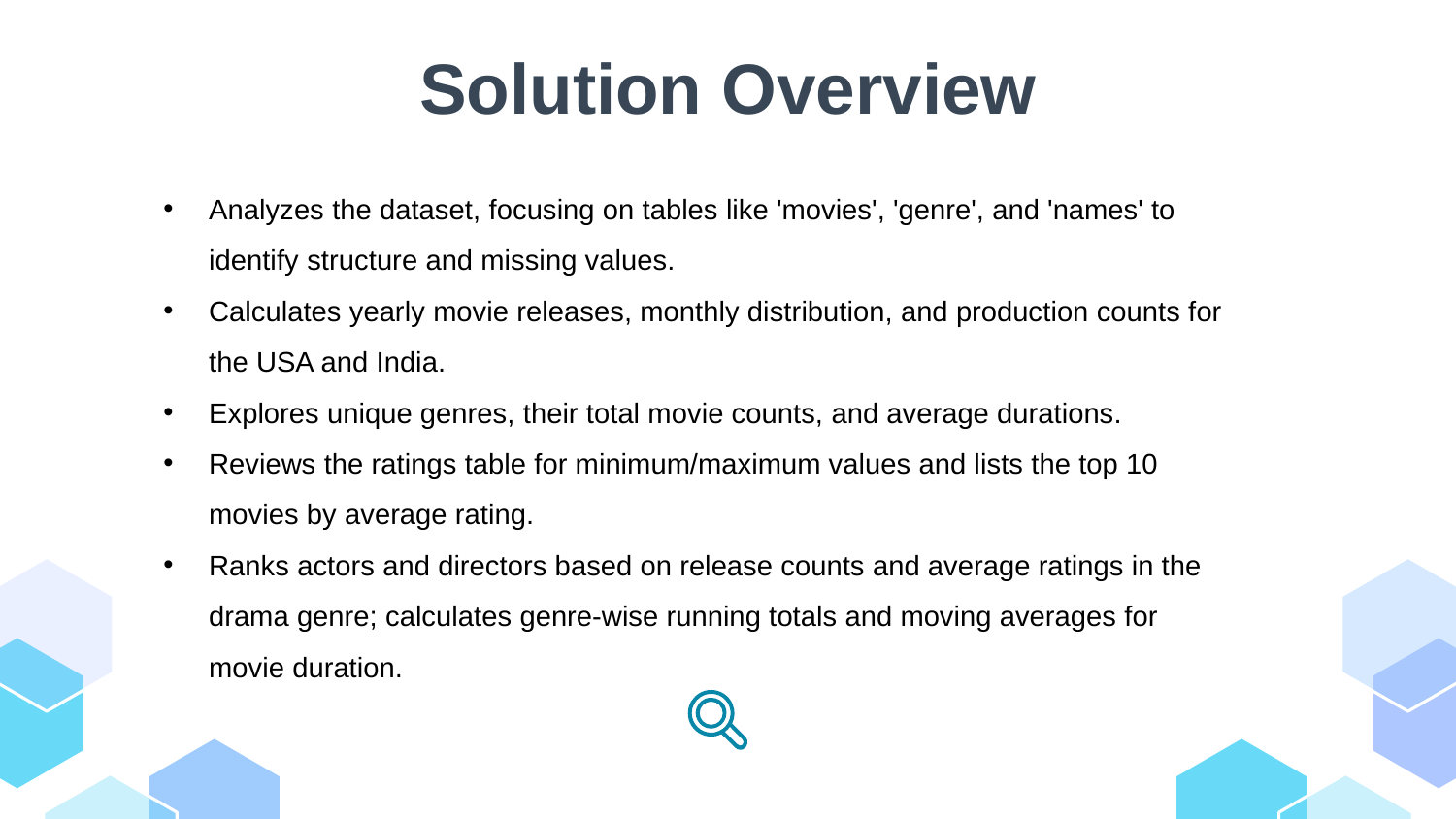

# Solution Overview
Analyzes the dataset, focusing on tables like 'movies', 'genre', and 'names' to identify structure and missing values.
Calculates yearly movie releases, monthly distribution, and production counts for the USA and India.
Explores unique genres, their total movie counts, and average durations.
Reviews the ratings table for minimum/maximum values and lists the top 10 movies by average rating.
Ranks actors and directors based on release counts and average ratings in the drama genre; calculates genre-wise running totals and moving averages for movie duration.